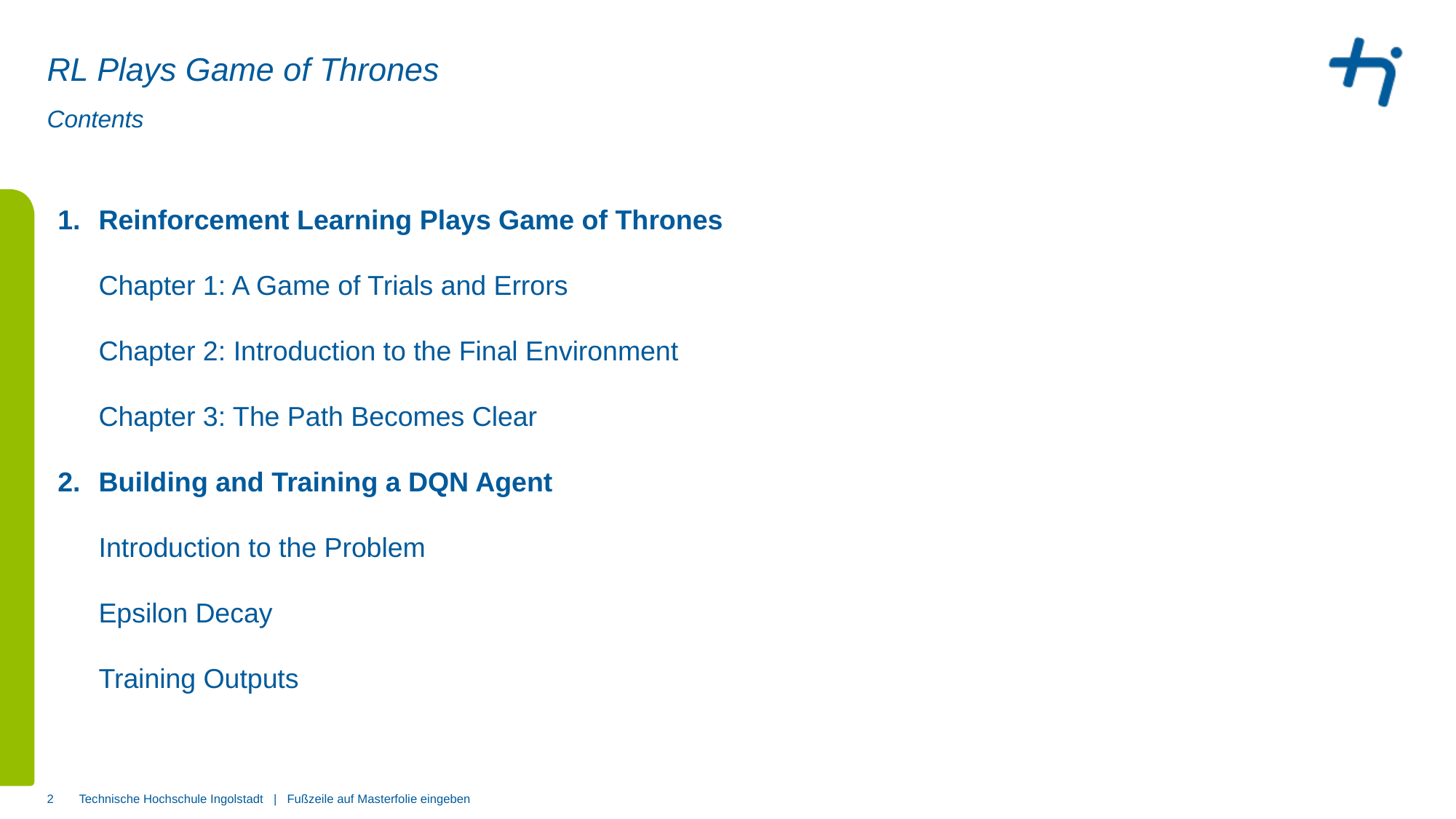

# RL Plays Game of Thrones
Contents
Reinforcement Learning Plays Game of Thrones
Chapter 1: A Game of Trials and Errors
Chapter 2: Introduction to the Final Environment
Chapter 3: The Path Becomes Clear

Building and Training a DQN Agent
Introduction to the Problem
Epsilon Decay
Training Outputs

2